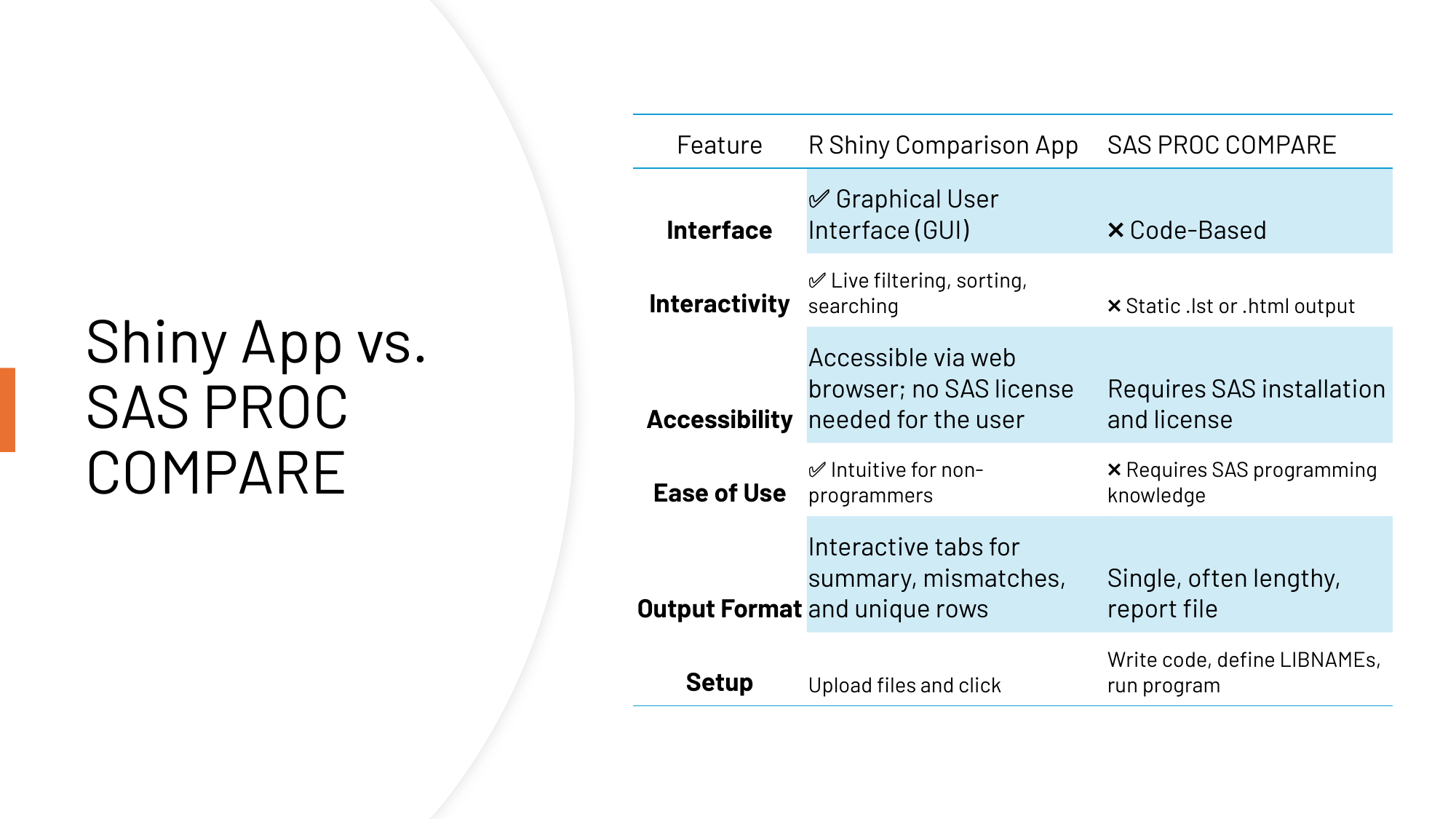

| Feature | R Shiny Comparison App | SAS PROC COMPARE |
| --- | --- | --- |
| Interface | ✅ Graphical User Interface (GUI) | ❌ Code-Based |
| Interactivity | ✅ Live filtering, sorting, searching | ❌ Static .lst or .html output |
| Accessibility | Accessible via web browser; no SAS license needed for the user | Requires SAS installation and license |
| Ease of Use | ✅ Intuitive for non-programmers | ❌ Requires SAS programming knowledge |
| Output Format | Interactive tabs for summary, mismatches, and unique rows | Single, often lengthy, report file |
| Setup | Upload files and click | Write code, define LIBNAMEs, run program |
# Shiny App vs. SAS PROC COMPARE